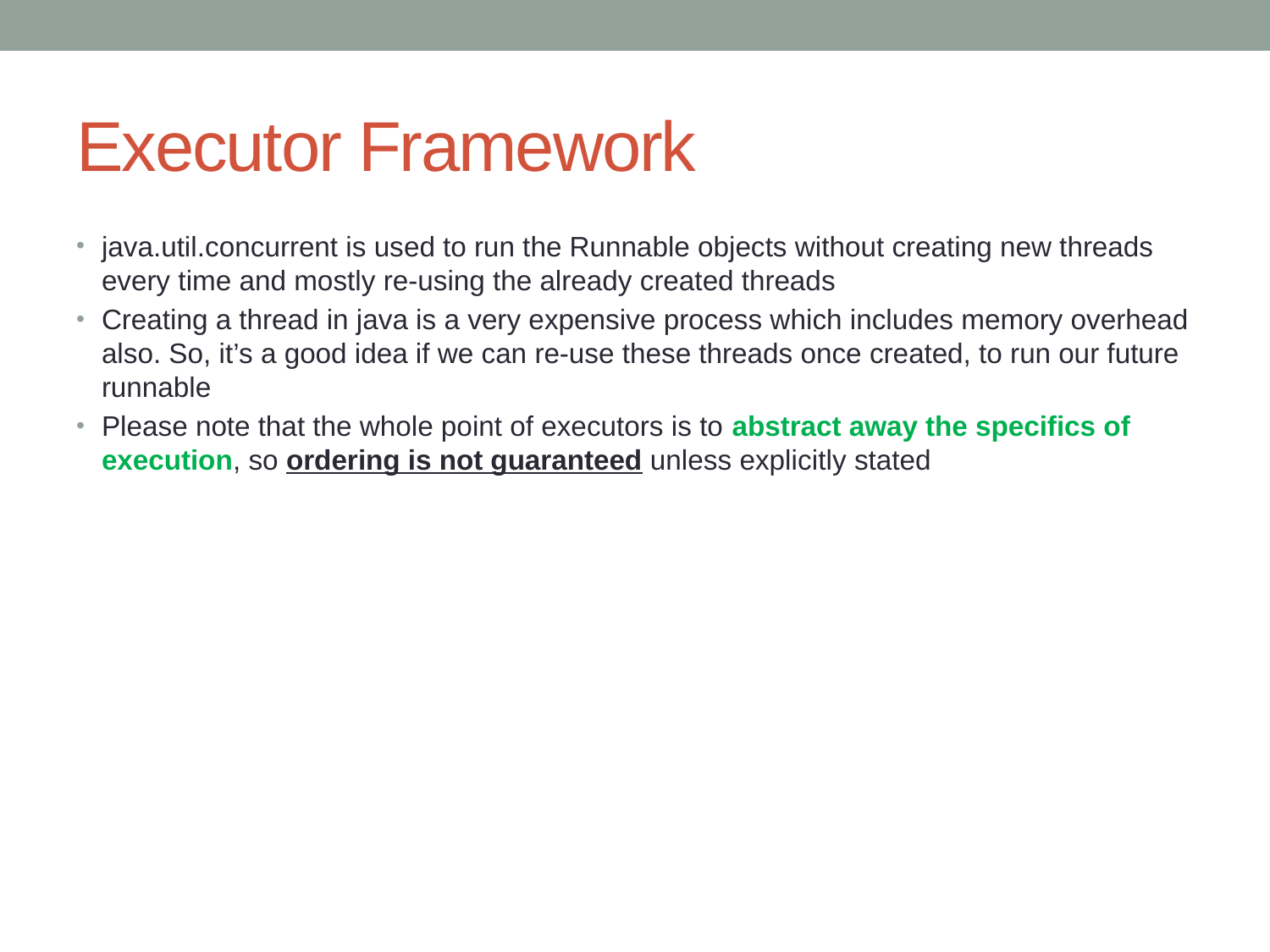

# Executor Framework
java.util.concurrent is used to run the Runnable objects without creating new threads every time and mostly re-using the already created threads
Creating a thread in java is a very expensive process which includes memory overhead also. So, it’s a good idea if we can re-use these threads once created, to run our future runnable
Please note that the whole point of executors is to abstract away the specifics of execution, so ordering is not guaranteed unless explicitly stated